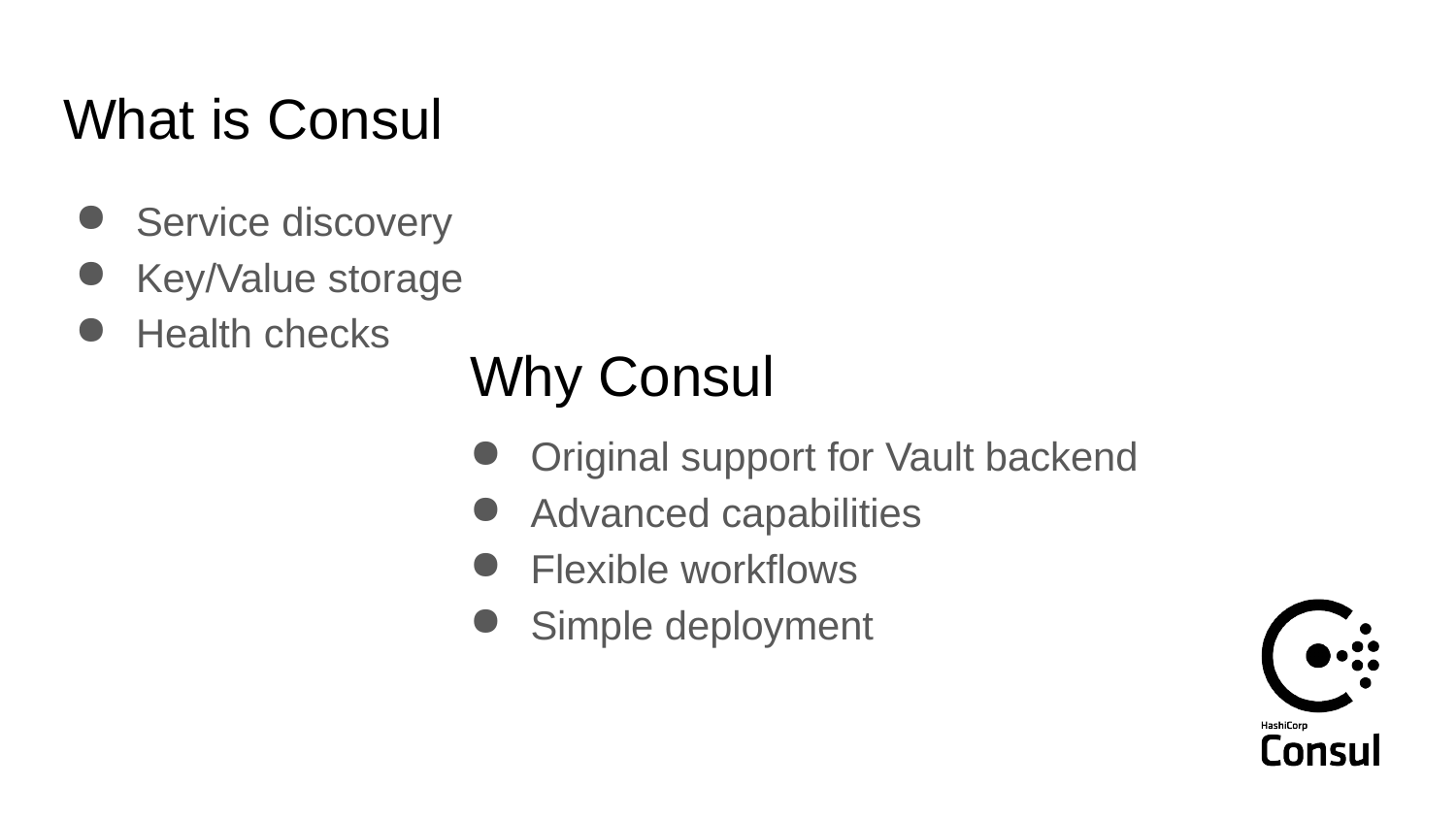

# What is Consul
Service discovery
Key/Value storage
Health checks
Why Consul
Original support for Vault backend
Advanced capabilities
Flexible workflows
Simple deployment